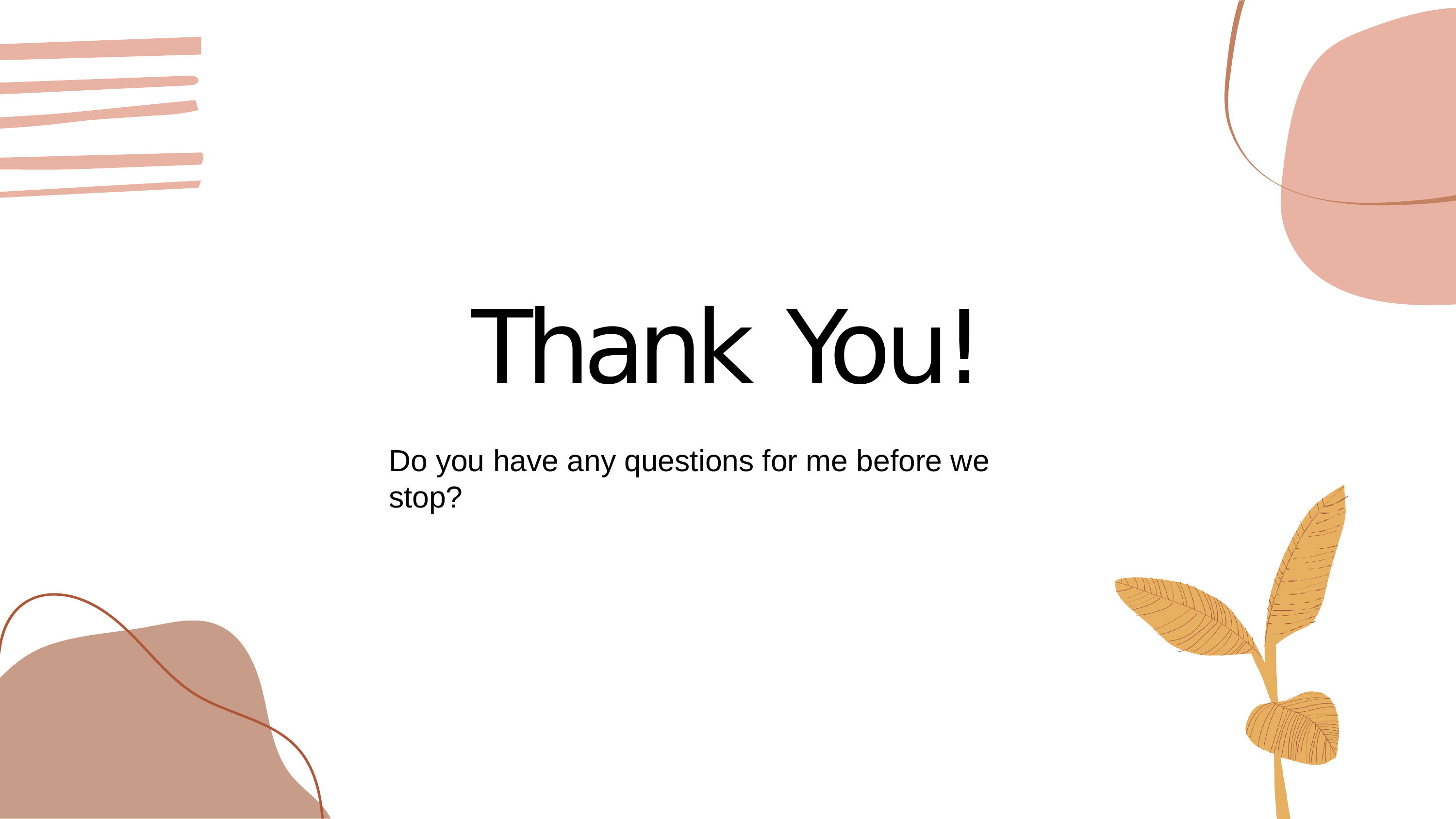

# Thank You!
Do you have any questions for me before we stop?